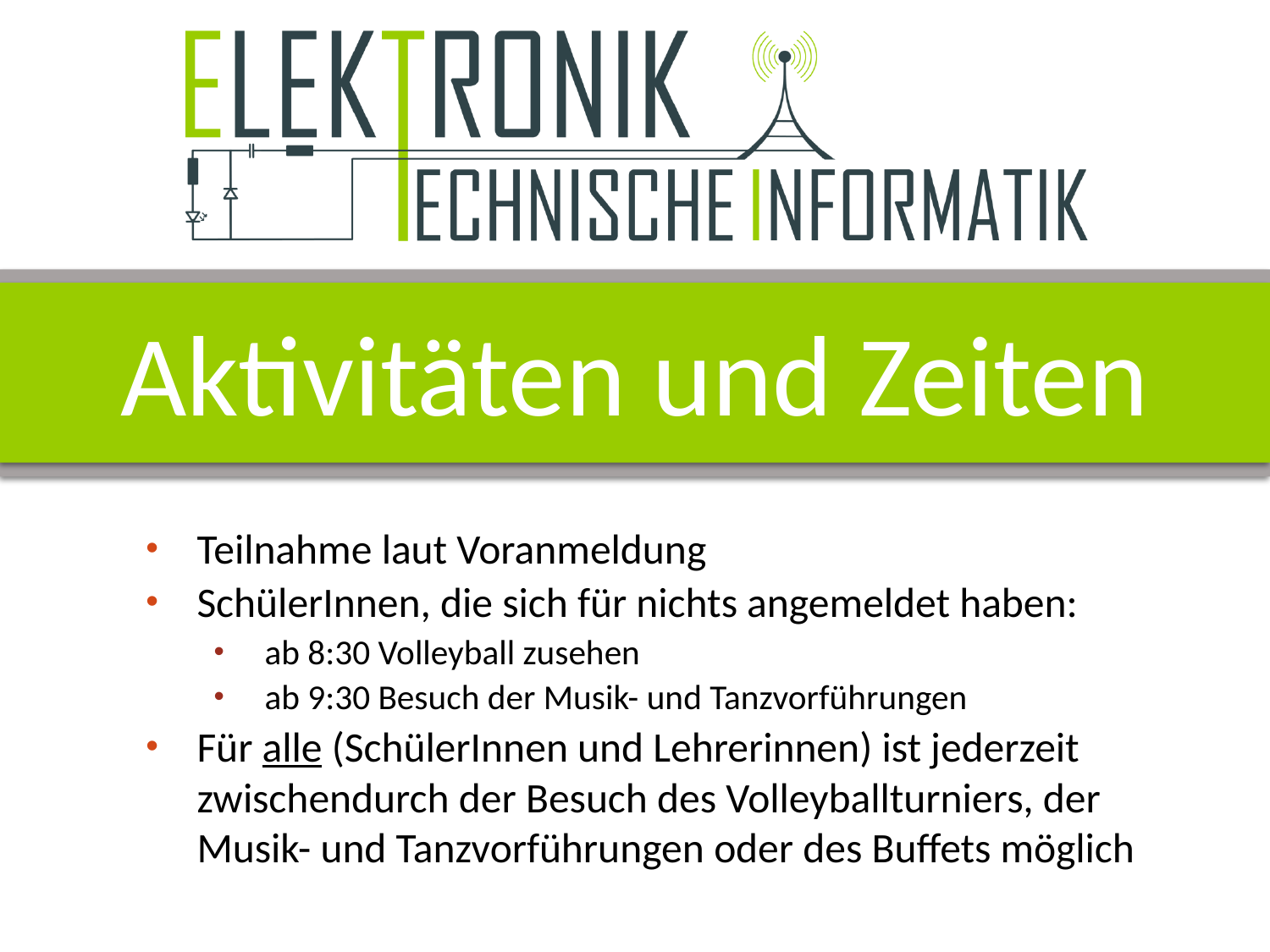

# Aktivitäten und Zeiten
Teilnahme laut Voranmeldung
SchülerInnen, die sich für nichts angemeldet haben:
ab 8:30 Volleyball zusehen
ab 9:30 Besuch der Musik- und Tanzvorführungen
Für alle (SchülerInnen und Lehrerinnen) ist jederzeit zwischendurch der Besuch des Volleyballturniers, der Musik- und Tanzvorführungen oder des Buffets möglich